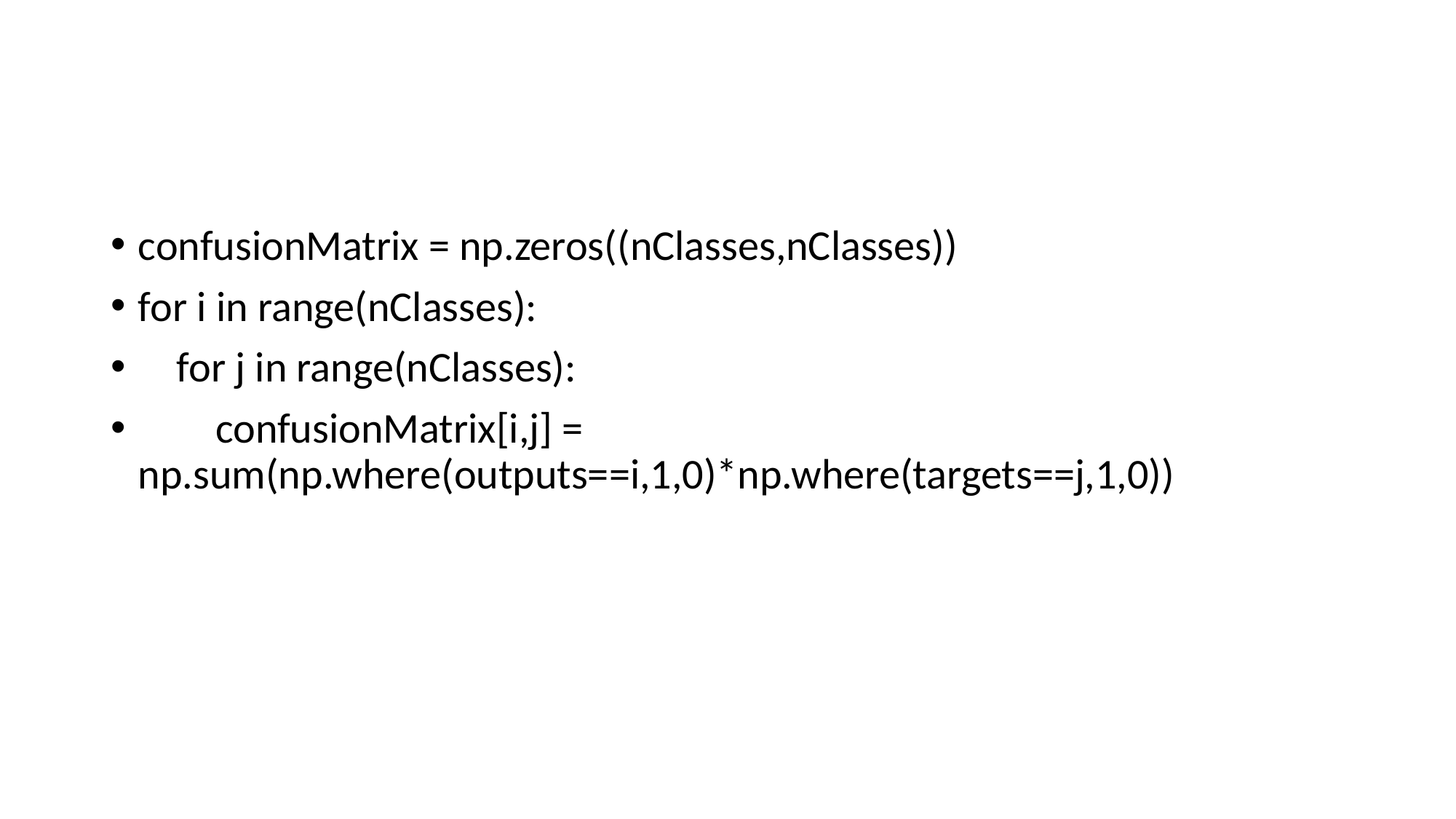

#
confusionMatrix = np.zeros((nClasses,nClasses))
for i in range(nClasses):
    for j in range(nClasses):
        confusionMatrix[i,j] = np.sum(np.where(outputs==i,1,0)*np.where(targets==j,1,0))